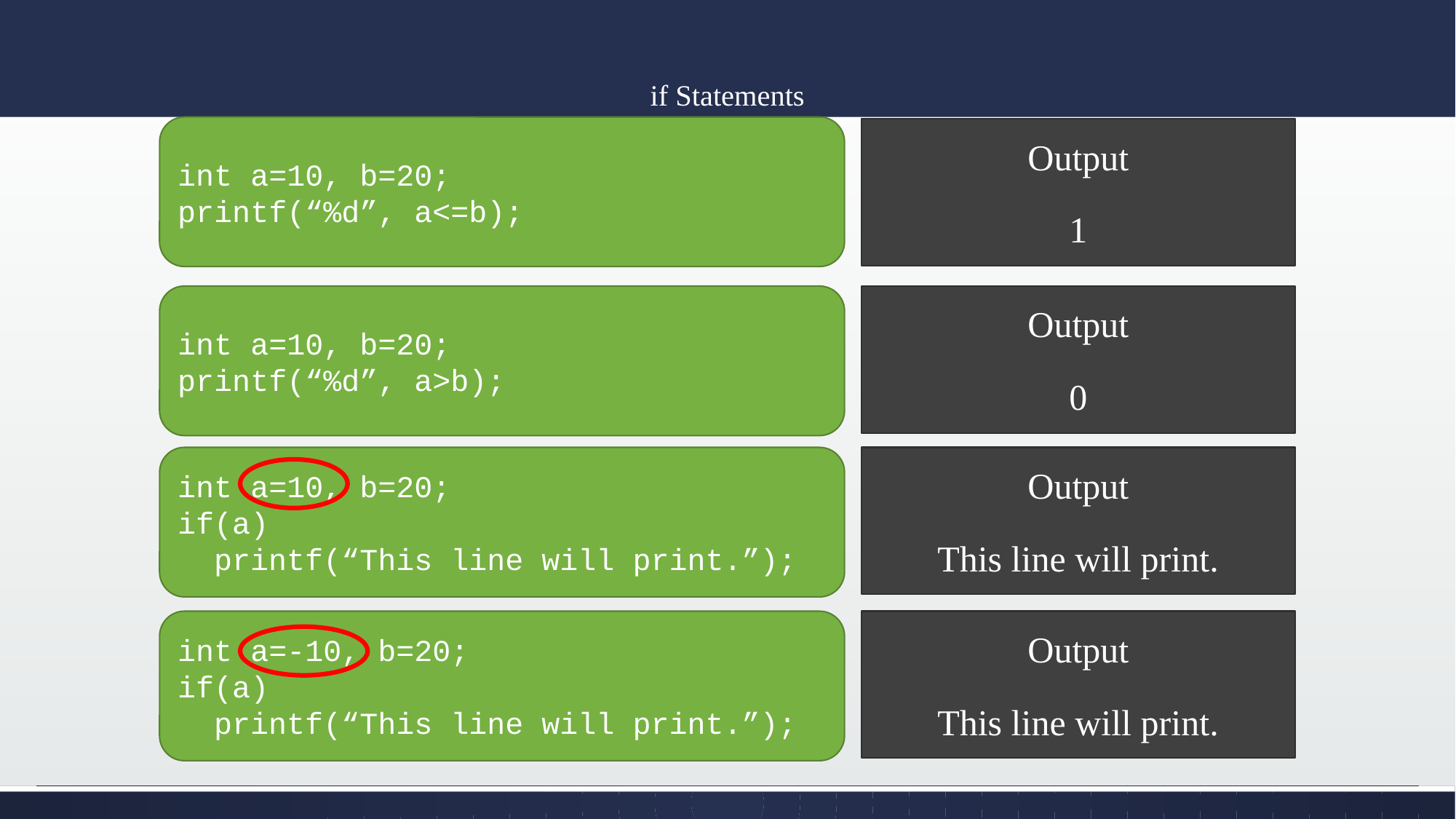

# if Statements
if

int a=10, b=20;
printf(“%d”, a<=b);
Output

1
int a=10, b=20;
printf(“%d”, a>b);
Output

0
int a=10, b=20;
if(a)
  printf(“This line will print.”);
Output

This line will print.

int a=-10, b=20;
if(a)
  printf(“This line will print.”);
Output

This line will print.